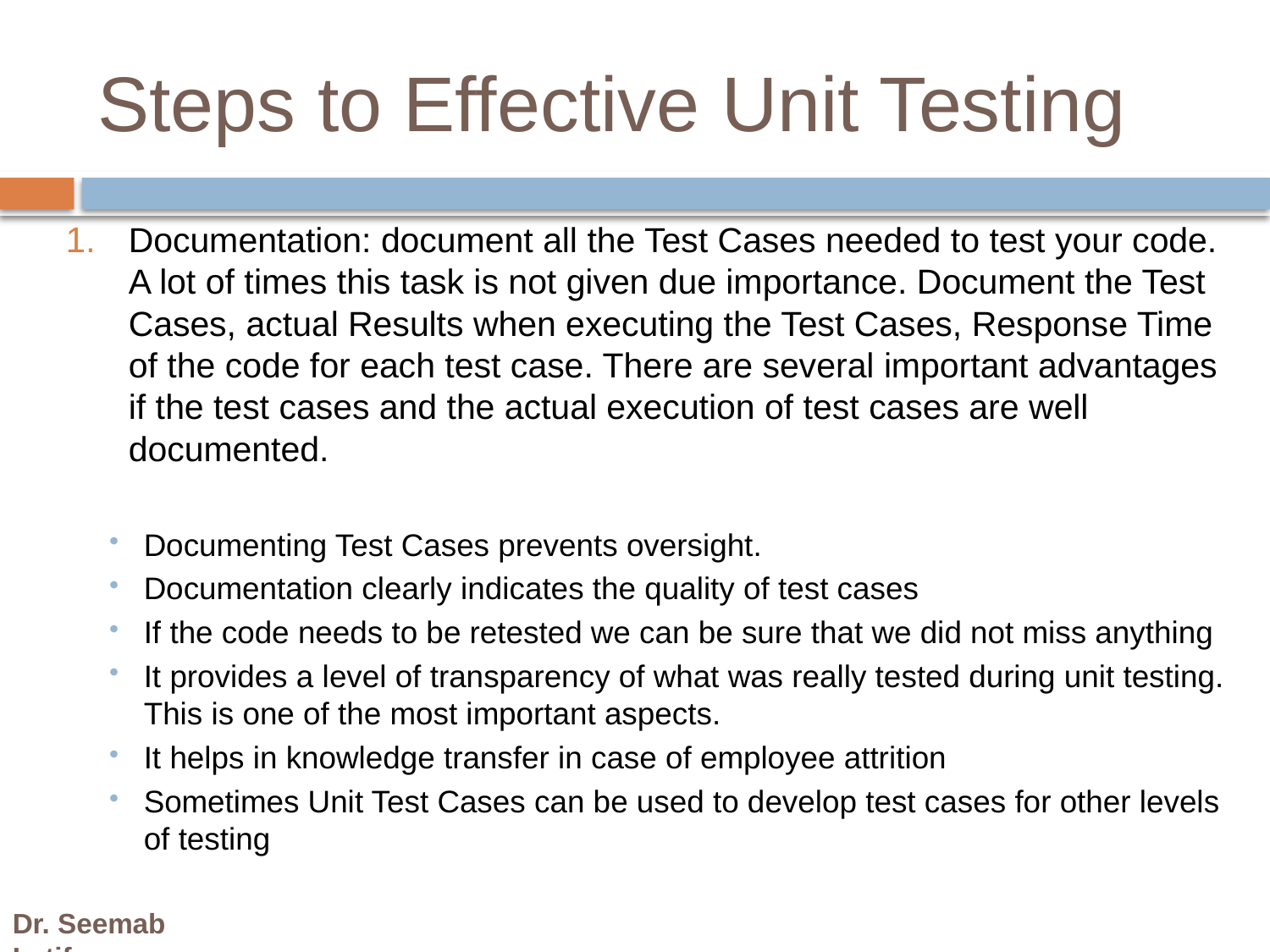

# Steps to Effective Unit Testing
Documentation: document all the Test Cases needed to test your code. A lot of times this task is not given due importance. Document the Test Cases, actual Results when executing the Test Cases, Response Time of the code for each test case. There are several important advantages if the test cases and the actual execution of test cases are well documented.

Documenting Test Cases prevents oversight.
Documentation clearly indicates the quality of test cases
If the code needs to be retested we can be sure that we did not miss anything
It provides a level of transparency of what was really tested during unit testing. This is one of the most important aspects.
It helps in knowledge transfer in case of employee attrition
Sometimes Unit Test Cases can be used to develop test cases for other levels of testing